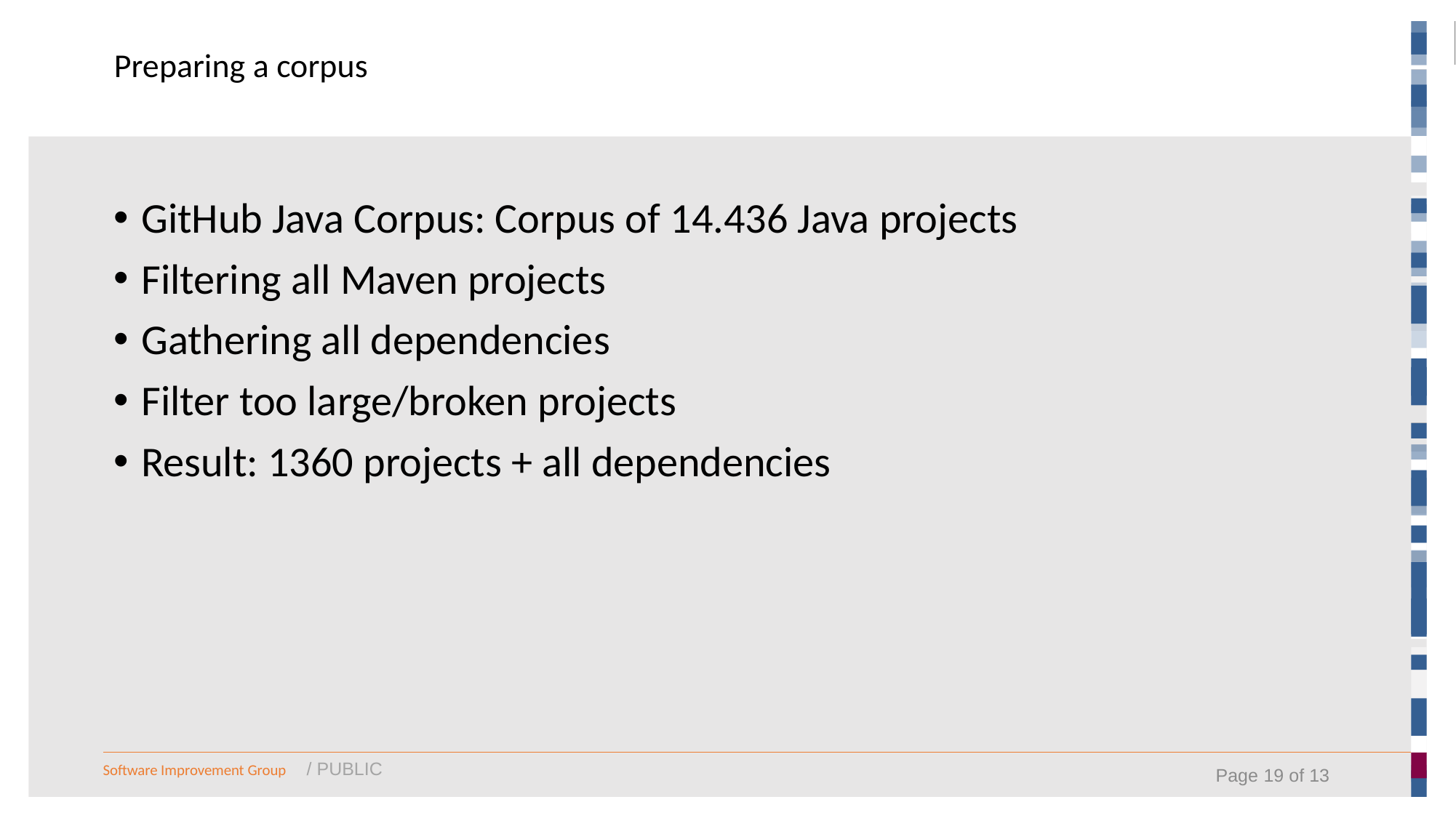

# Preparing a corpus

GitHub Java Corpus: Corpus of 14.436 Java projects
Filtering all Maven projects
Gathering all dependencies
Filter too large/broken projects
Result: 1360 projects + all dependencies
Page 19 of 13